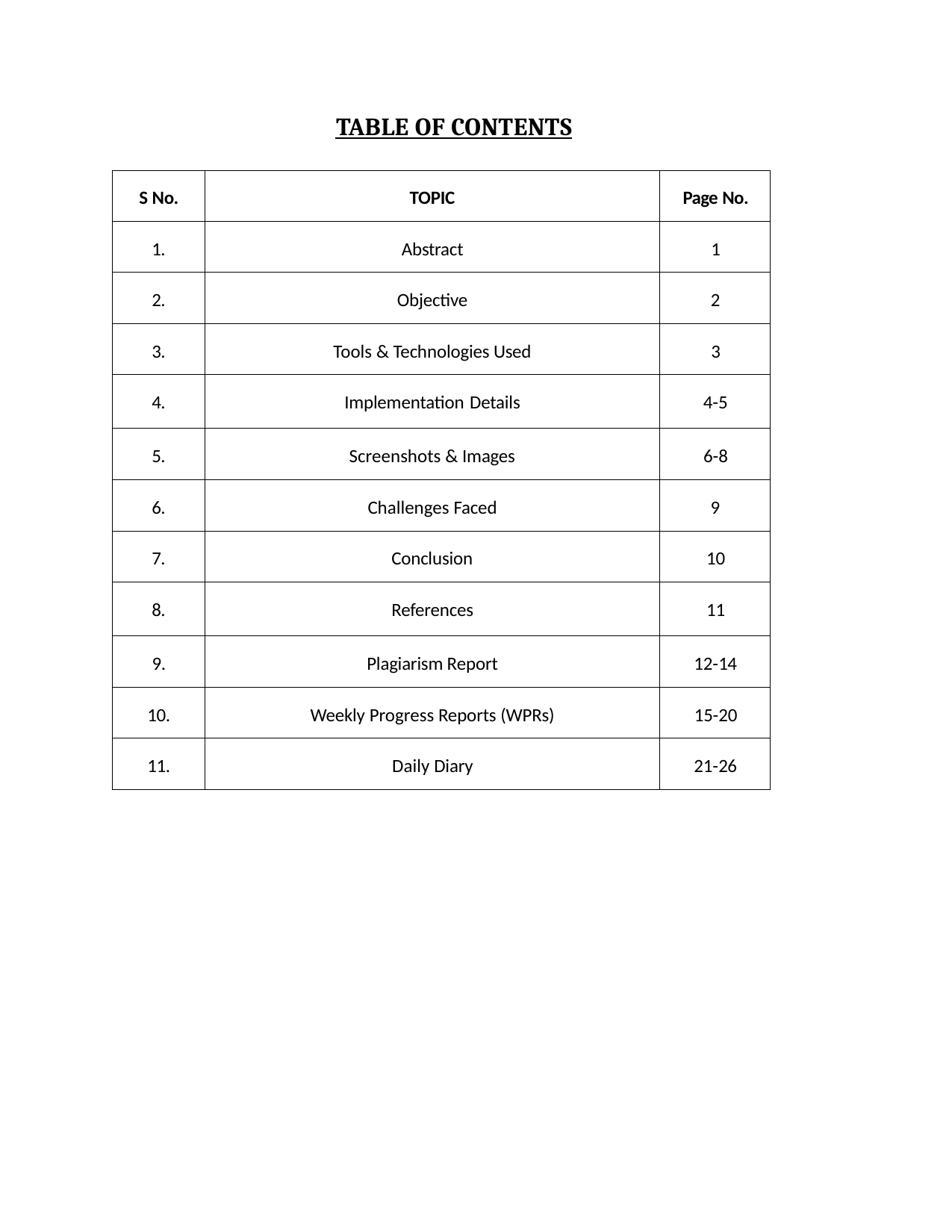

TABLE OF CONTENTS
| S No. | TOPIC | Page No. |
| --- | --- | --- |
| 1. | Abstract | 1 |
| 2. | Objective | 2 |
| 3. | Tools & Technologies Used | 3 |
| 4. | Implementation Details | 4-5 |
| 5. | Screenshots & Images | 6-8 |
| 6. | Challenges Faced | 9 |
| 7. | Conclusion | 10 |
| 8. | References | 11 |
| 9. | Plagiarism Report | 12-14 |
| 10. | Weekly Progress Reports (WPRs) | 15-20 |
| 11. | Daily Diary | 21-26 |